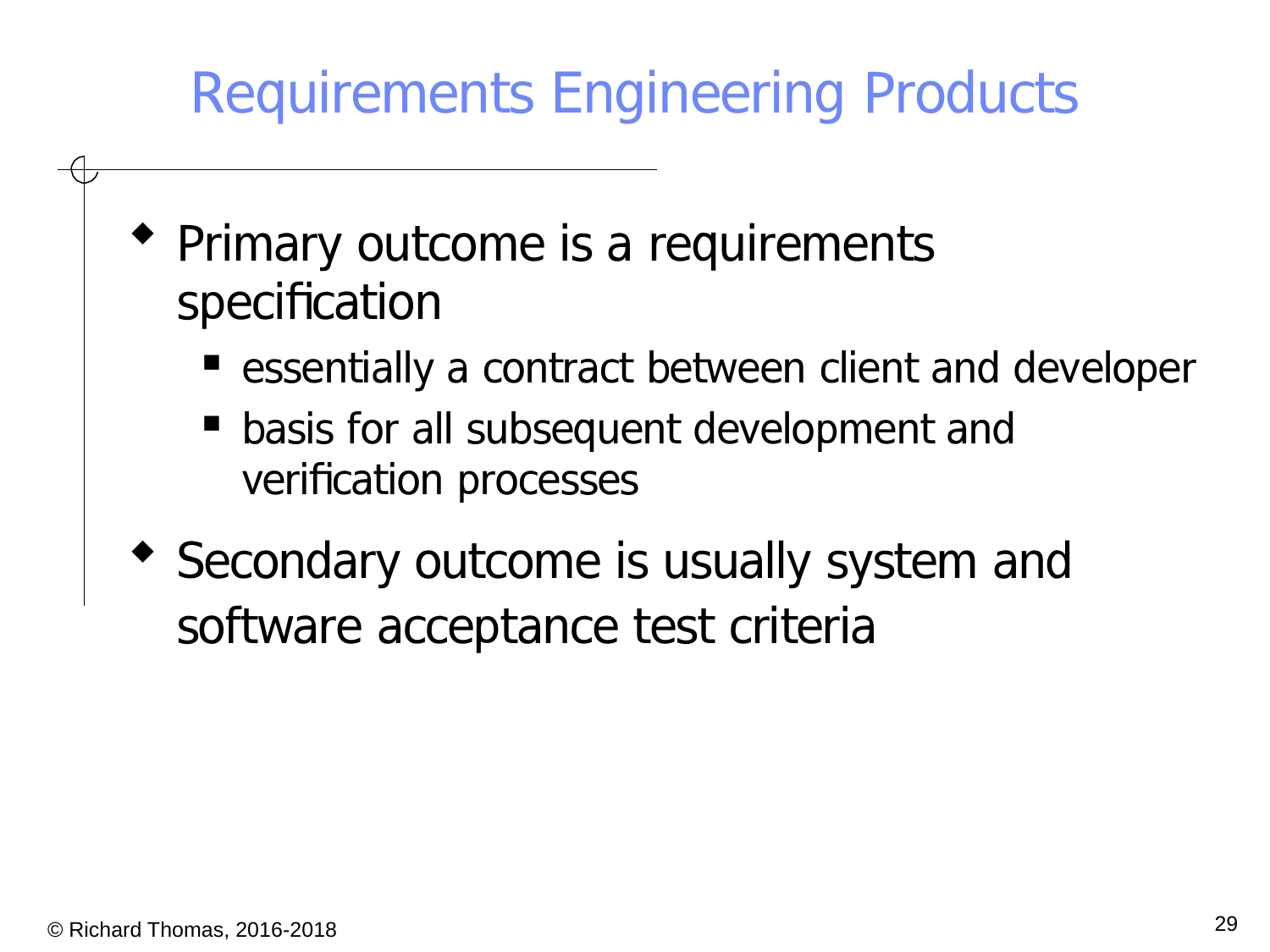

# Requirements Engineering Products
Primary outcome is a requirements specification
essentially a contract between client and developer
basis for all subsequent development and verification processes
Secondary outcome is usually system and software acceptance test criteria
29